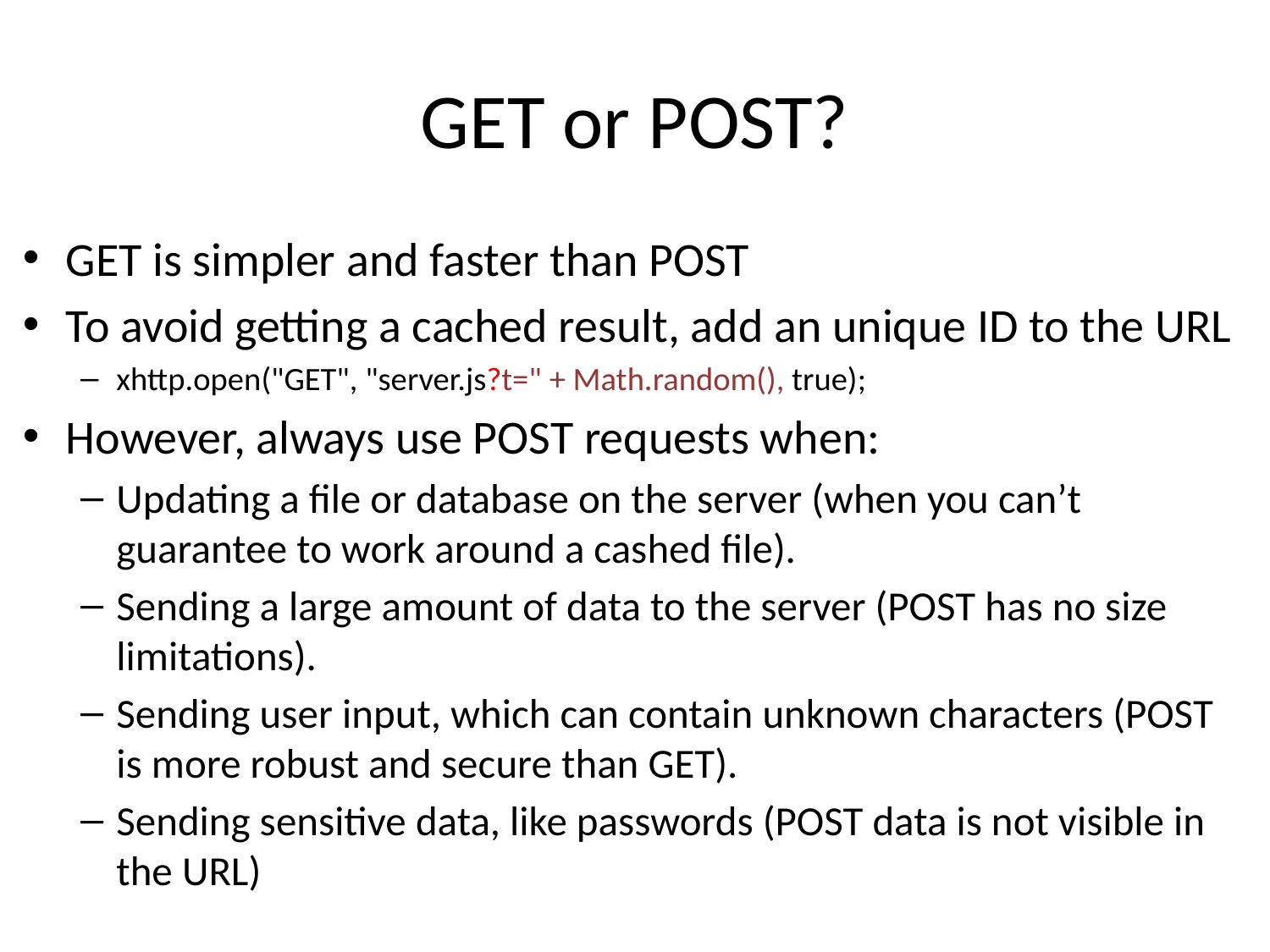

# GET or POST?
GET is simpler and faster than POST
To avoid getting a cached result, add an unique ID to the URL
xhttp.open("GET", "server.js?t=" + Math.random(), true);
However, always use POST requests when:
Updating a file or database on the server (when you can’t guarantee to work around a cashed file).
Sending a large amount of data to the server (POST has no size limitations).
Sending user input, which can contain unknown characters (POST is more robust and secure than GET).
Sending sensitive data, like passwords (POST data is not visible in the URL)